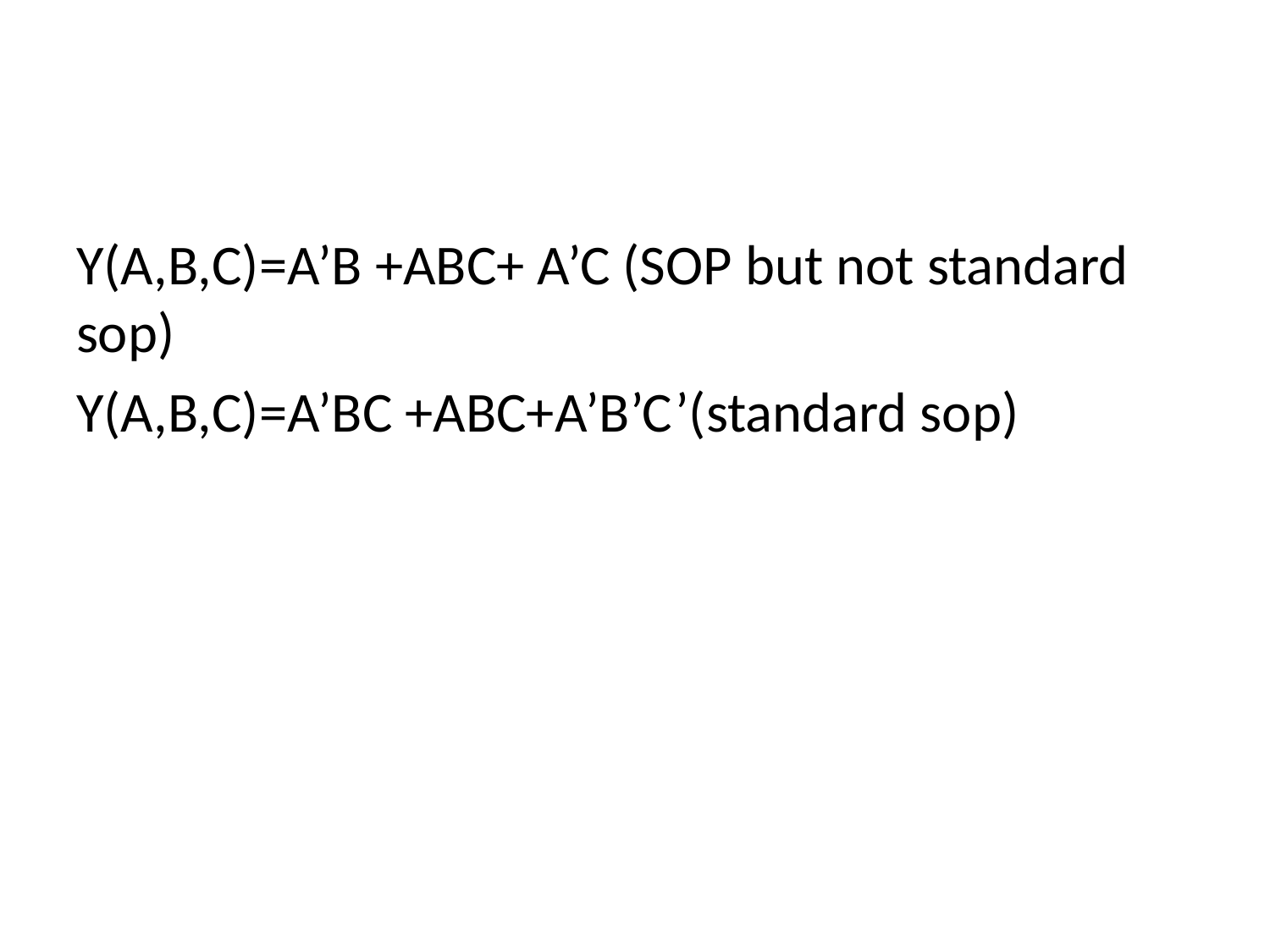

#
Y(A,B,C)=A’B +ABC+ A’C (SOP but not standard sop)
Y(A,B,C)=A’BC +ABC+A’B’C’(standard sop)